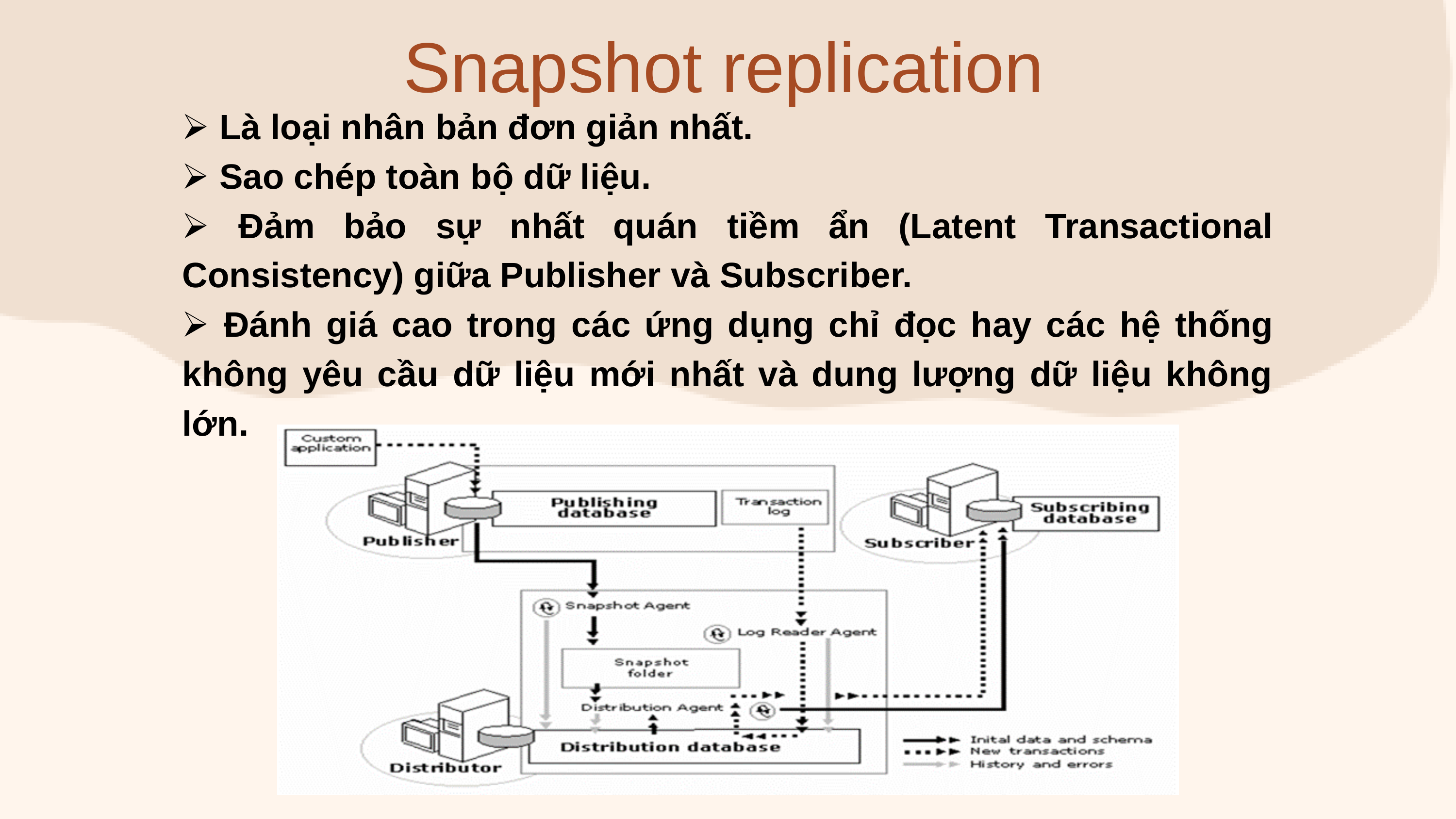

Snapshot replication
⮚ Là loại nhân bản đơn giản nhất.
⮚ Sao chép toàn bộ dữ liệu.
⮚ Đảm bảo sự nhất quán tiềm ẩn (Latent Transactional Consistency) giữa Publisher và Subscriber.
⮚ Đánh giá cao trong các ứng dụng chỉ đọc hay các hệ thống không yêu cầu dữ liệu mới nhất và dung lượng dữ liệu không lớn.